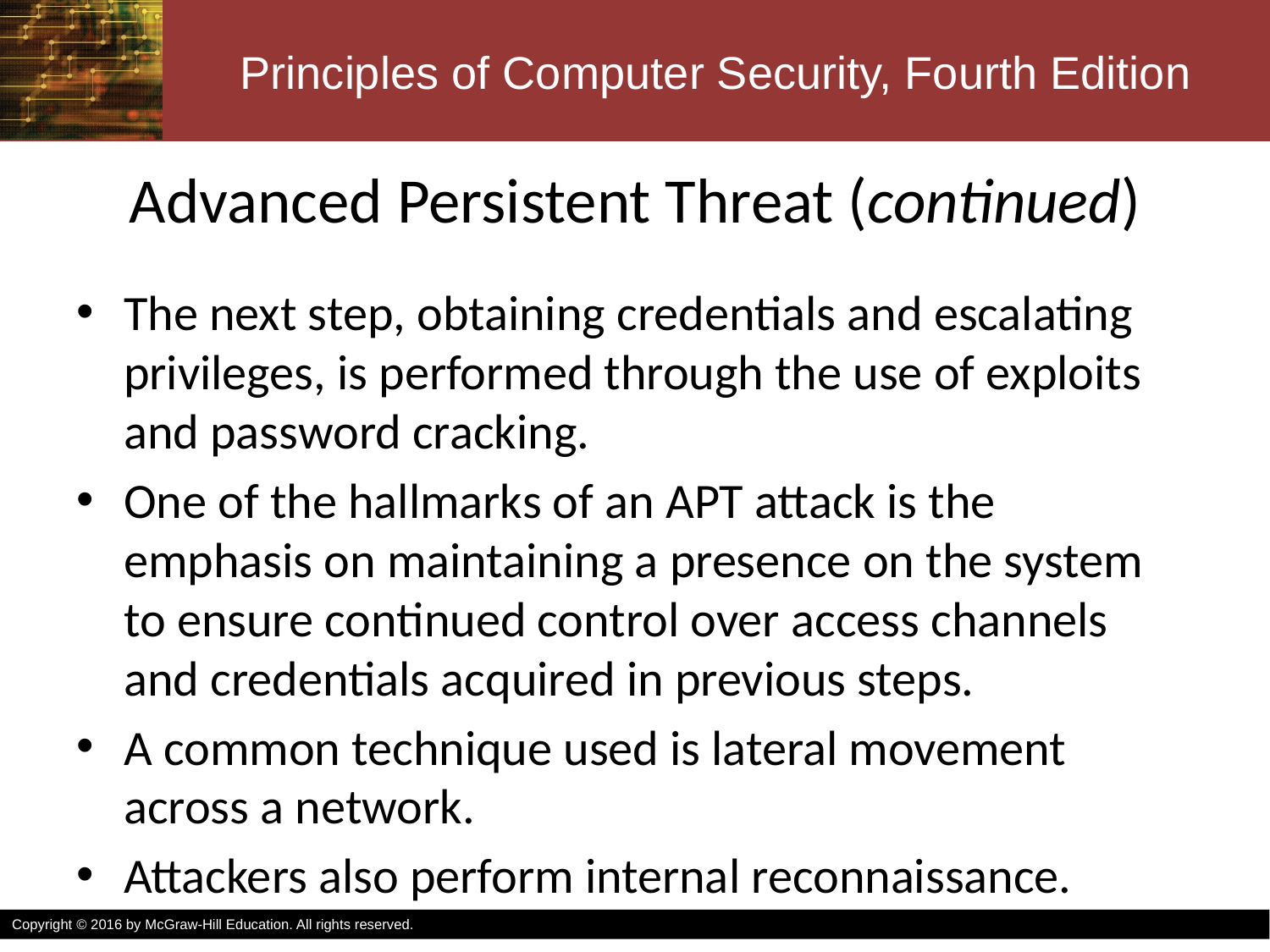

# Advanced Persistent Threat (continued)
The next step, obtaining credentials and escalating privileges, is performed through the use of exploits and password cracking.
One of the hallmarks of an APT attack is the emphasis on maintaining a presence on the system to ensure continued control over access channels and credentials acquired in previous steps.
A common technique used is lateral movement across a network.
Attackers also perform internal reconnaissance.